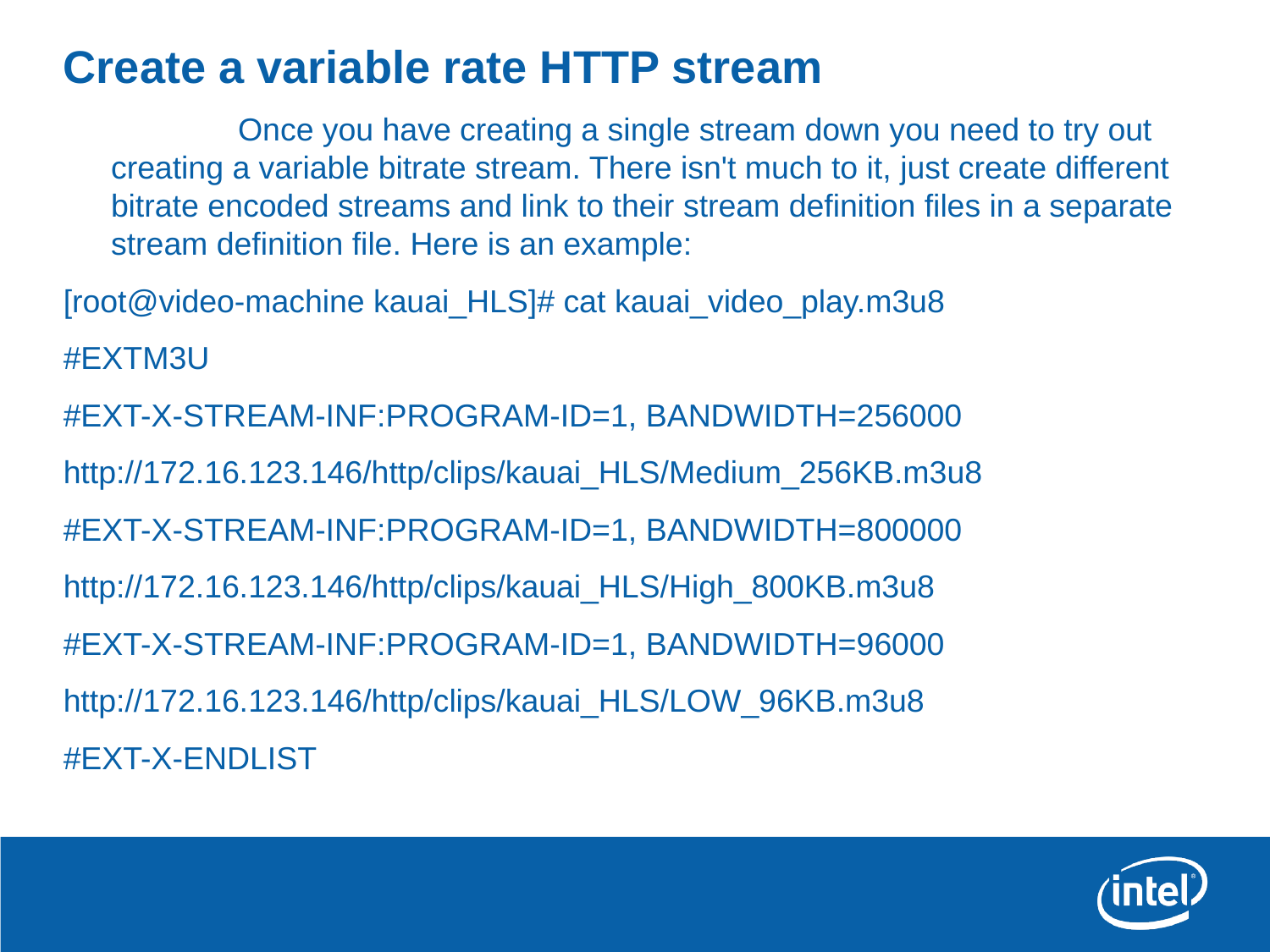

# Create a variable rate HTTP stream
		Once you have creating a single stream down you need to try out creating a variable bitrate stream. There isn't much to it, just create different bitrate encoded streams and link to their stream definition files in a separate stream definition file. Here is an example:
[root@video-machine kauai_HLS]# cat kauai_video_play.m3u8
#EXTM3U
#EXT-X-STREAM-INF:PROGRAM-ID=1, BANDWIDTH=256000
http://172.16.123.146/http/clips/kauai_HLS/Medium_256KB.m3u8
#EXT-X-STREAM-INF:PROGRAM-ID=1, BANDWIDTH=800000
http://172.16.123.146/http/clips/kauai_HLS/High_800KB.m3u8
#EXT-X-STREAM-INF:PROGRAM-ID=1, BANDWIDTH=96000
http://172.16.123.146/http/clips/kauai_HLS/LOW_96KB.m3u8
#EXT-X-ENDLIST